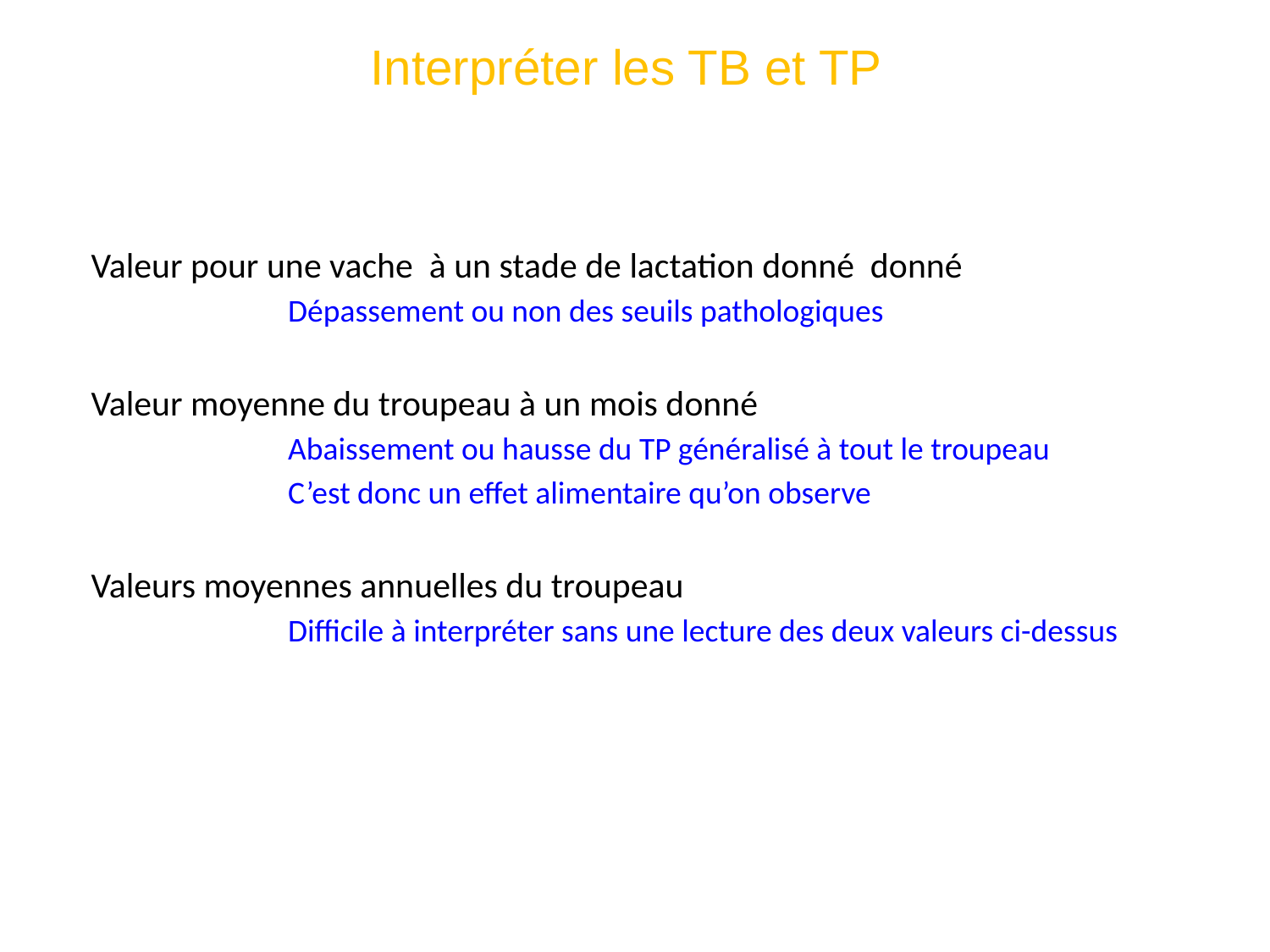

# Interpréter les TB et TP
Valeur pour une vache  à un stade de lactation donné  donné
Dépassement ou non des seuils pathologiques

Valeur moyenne du troupeau à un mois donné
Abaissement ou hausse du TP généralisé à tout le troupeau
C’est donc un effet alimentaire qu’on observe

Valeurs moyennes annuelles du troupeau
Difficile à interpréter sans une lecture des deux valeurs ci-dessus